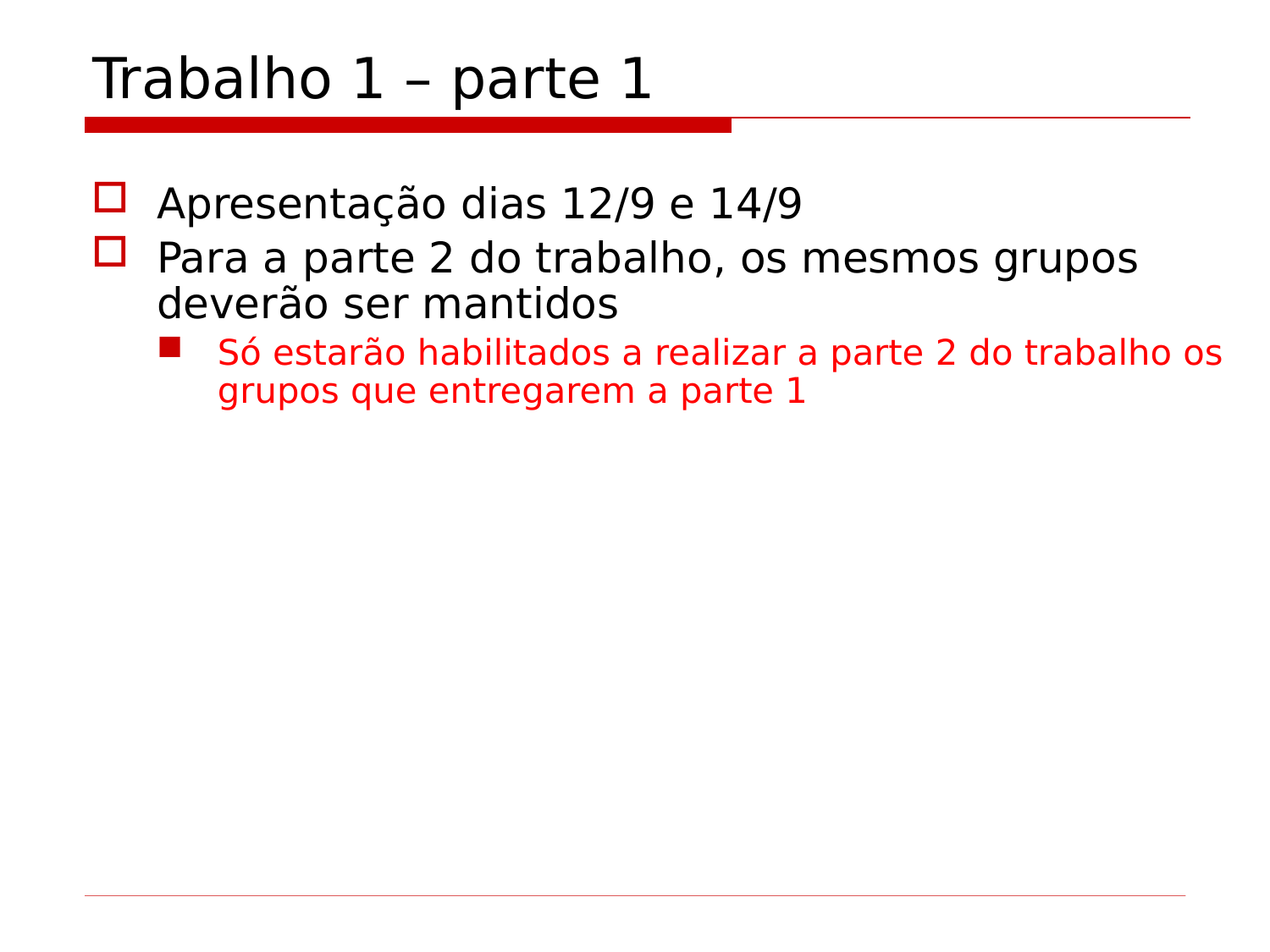

# Trabalho 1 – parte 1
Apresentação dias 12/9 e 14/9
Para a parte 2 do trabalho, os mesmos grupos deverão ser mantidos
Só estarão habilitados a realizar a parte 2 do trabalho os grupos que entregarem a parte 1